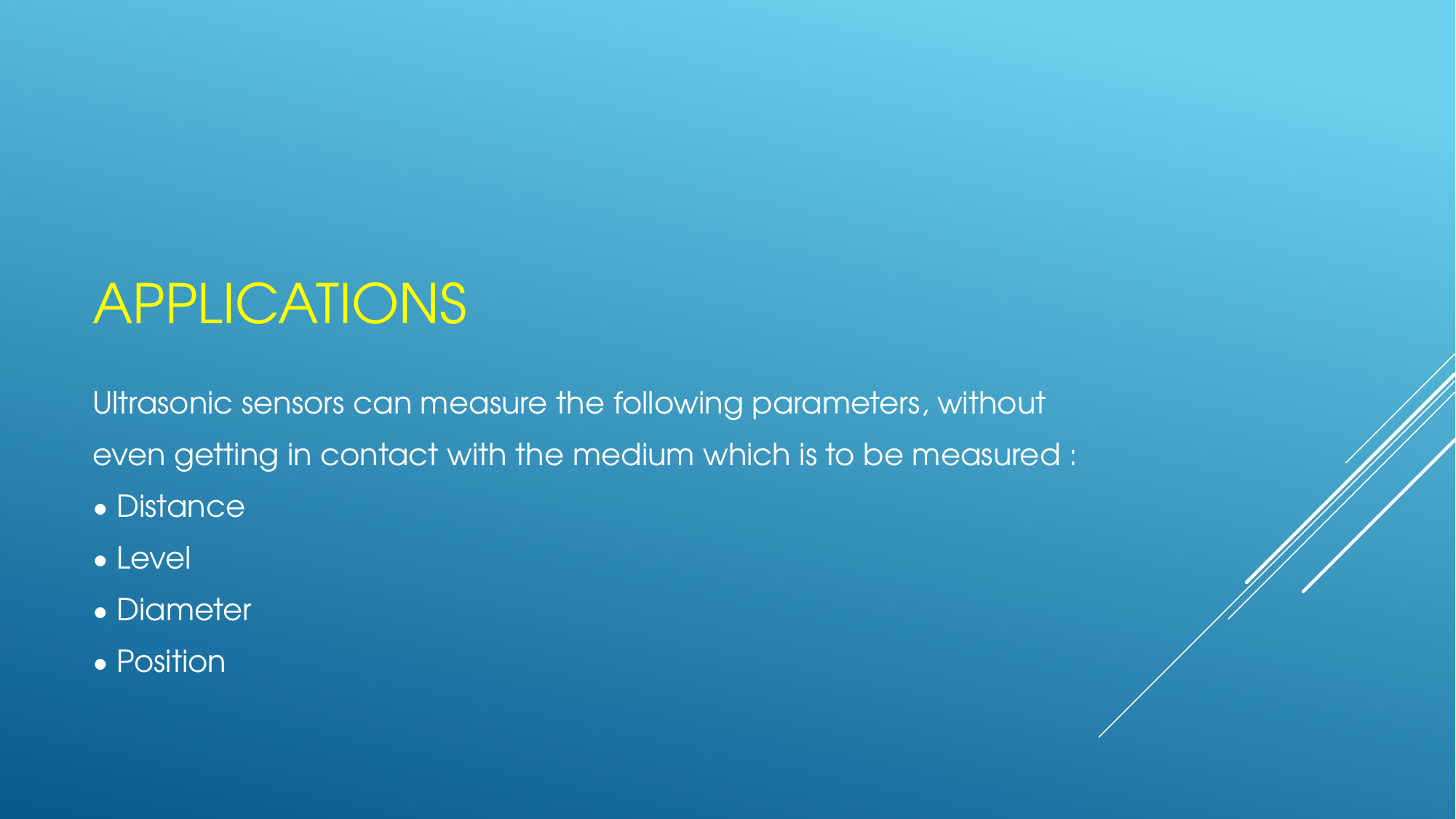

# applications
Ultrasonic sensors can measure the following parameters, without
even getting in contact with the medium which is to be measured :
• Distance
• Level
• Diameter
• Position